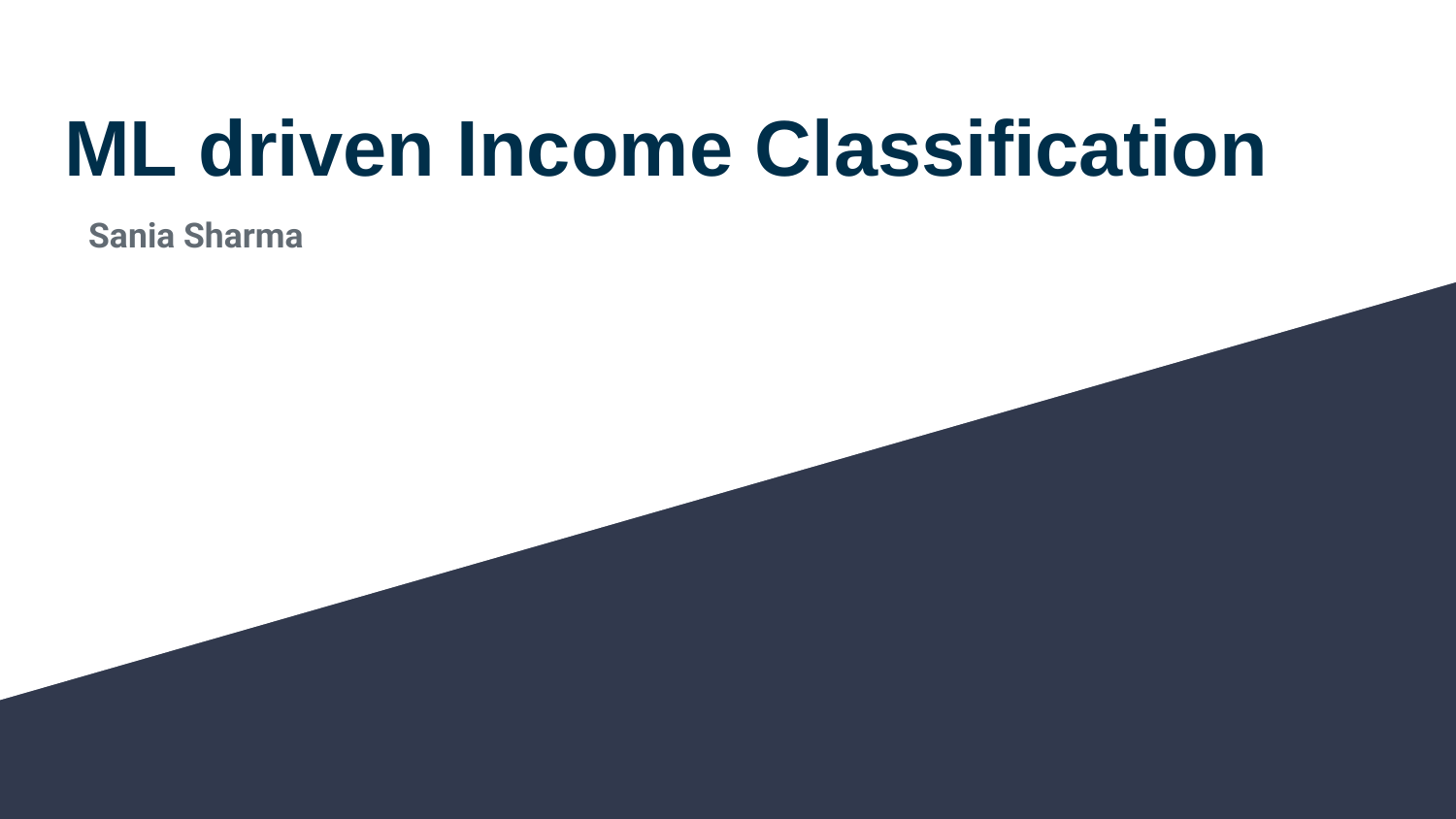

# ML driven Income Classification
Sania Sharma